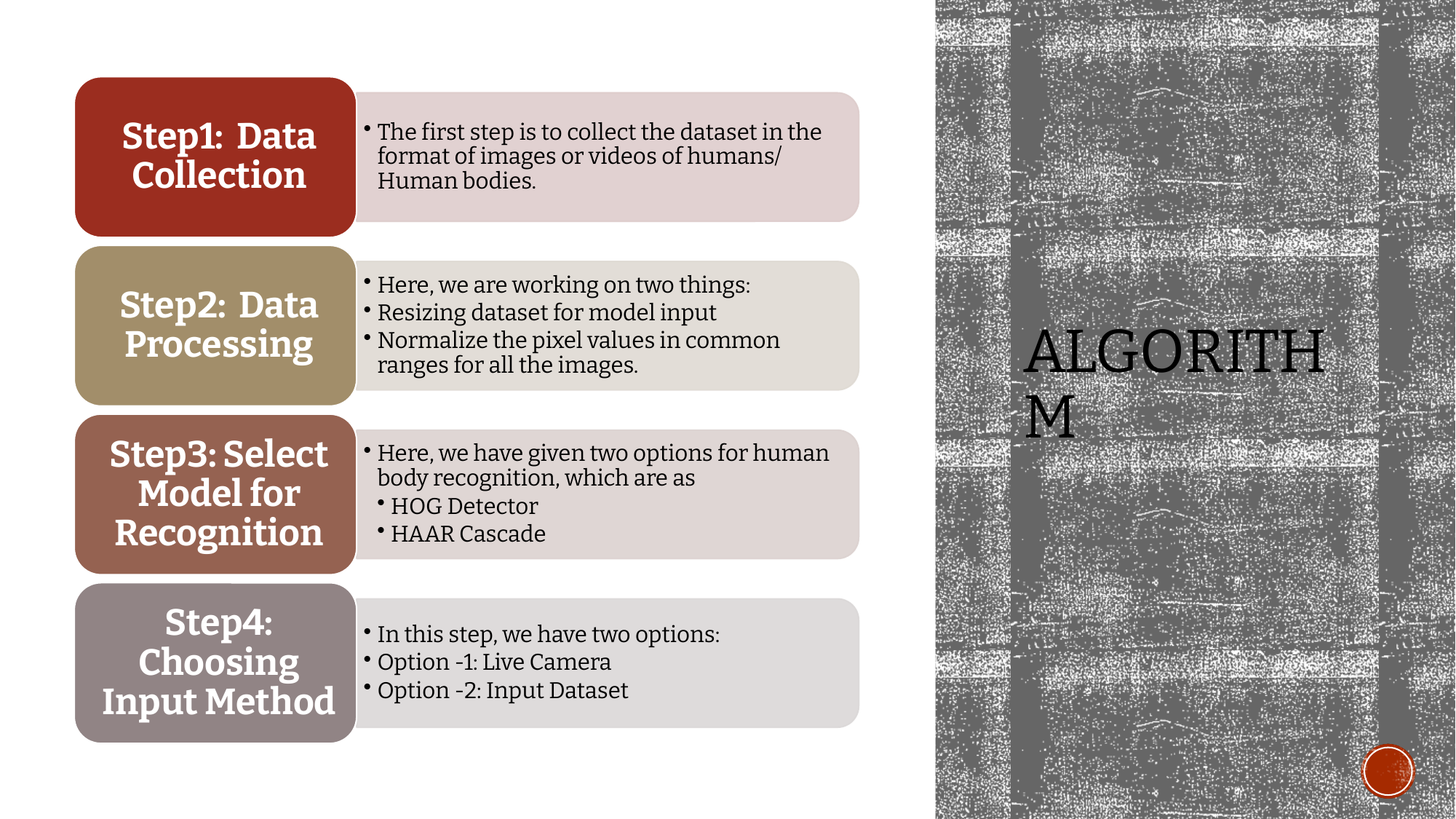

The first step is to collect the dataset in the format of images or videos of humans/ Human bodies.
Step1:  Data Collection
Here, we are working on two things:
Resizing dataset for model input
Normalize the pixel values in common ranges for all the images.
Step2:  Data Processing
Here, we have given two options for human body recognition, which are as
HOG Detector
HAAR Cascade
Step3: Select Model for Recognition
In this step, we have two options:
Option -1: Live Camera
Option -2: Input Dataset
Step4: Choosing Input Method
# Algorithm